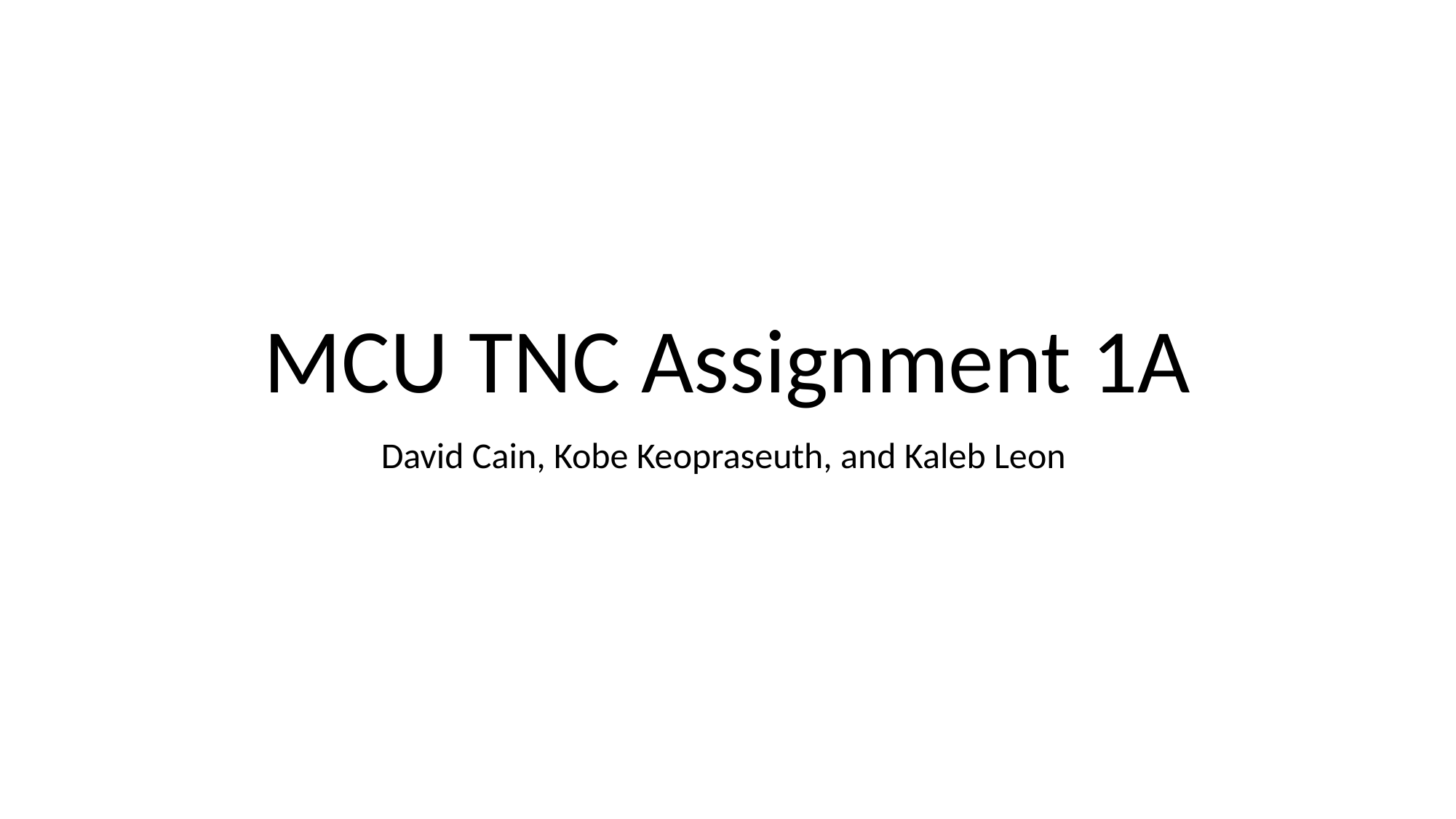

# MCU TNC Assignment 1A
David Cain, Kobe Keopraseuth, and Kaleb Leon